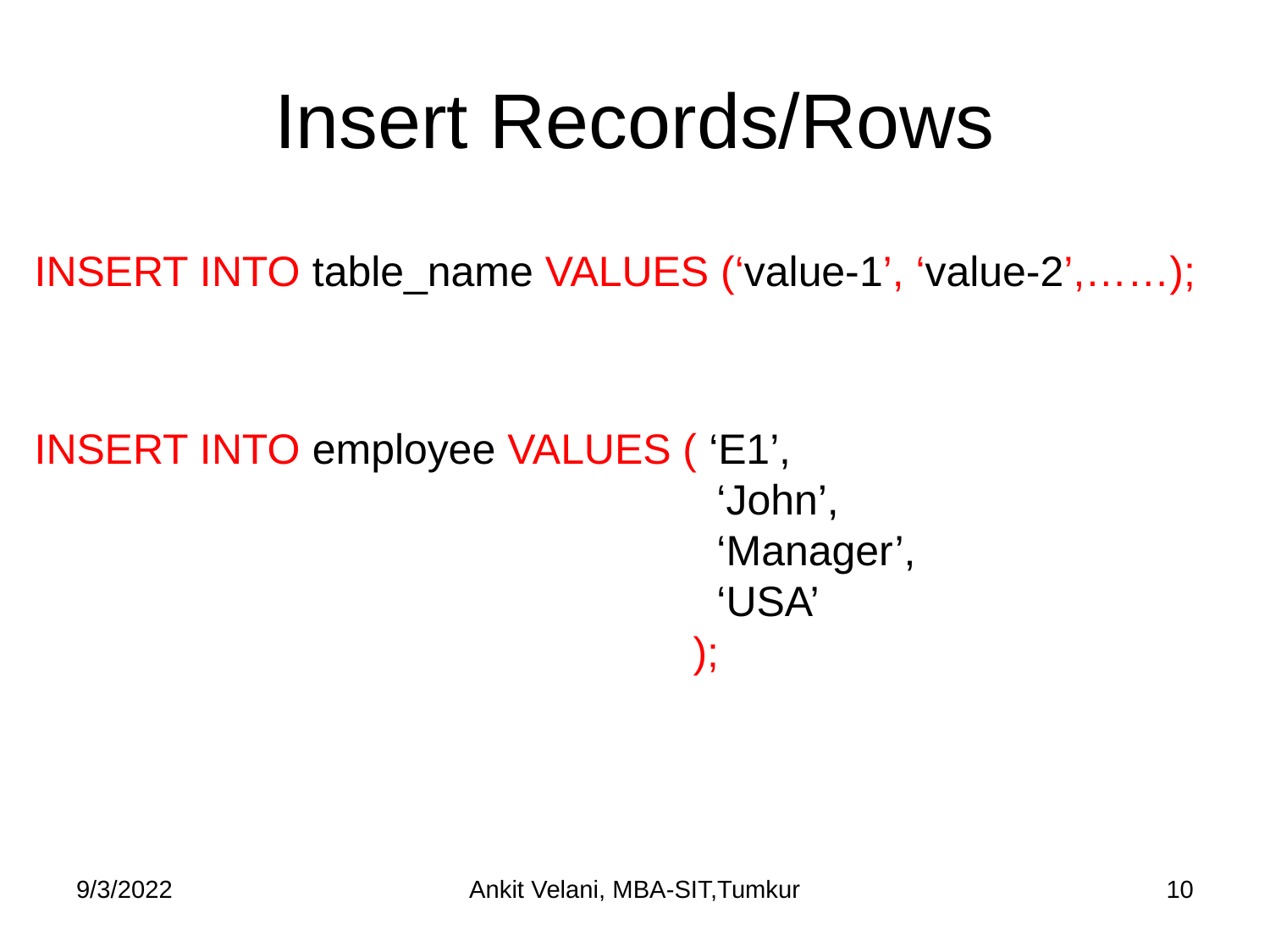

# Insert Records/Rows
INSERT INTO table_name VALUES (‘value-1’, ‘value-2’,……);
INSERT INTO employee VALUES ( ‘E1’,
		       			    ‘John’,
		       			    ‘Manager’,
		       			    ‘USA’
                          			  );
9/3/2022
Ankit Velani, MBA-SIT,Tumkur
10